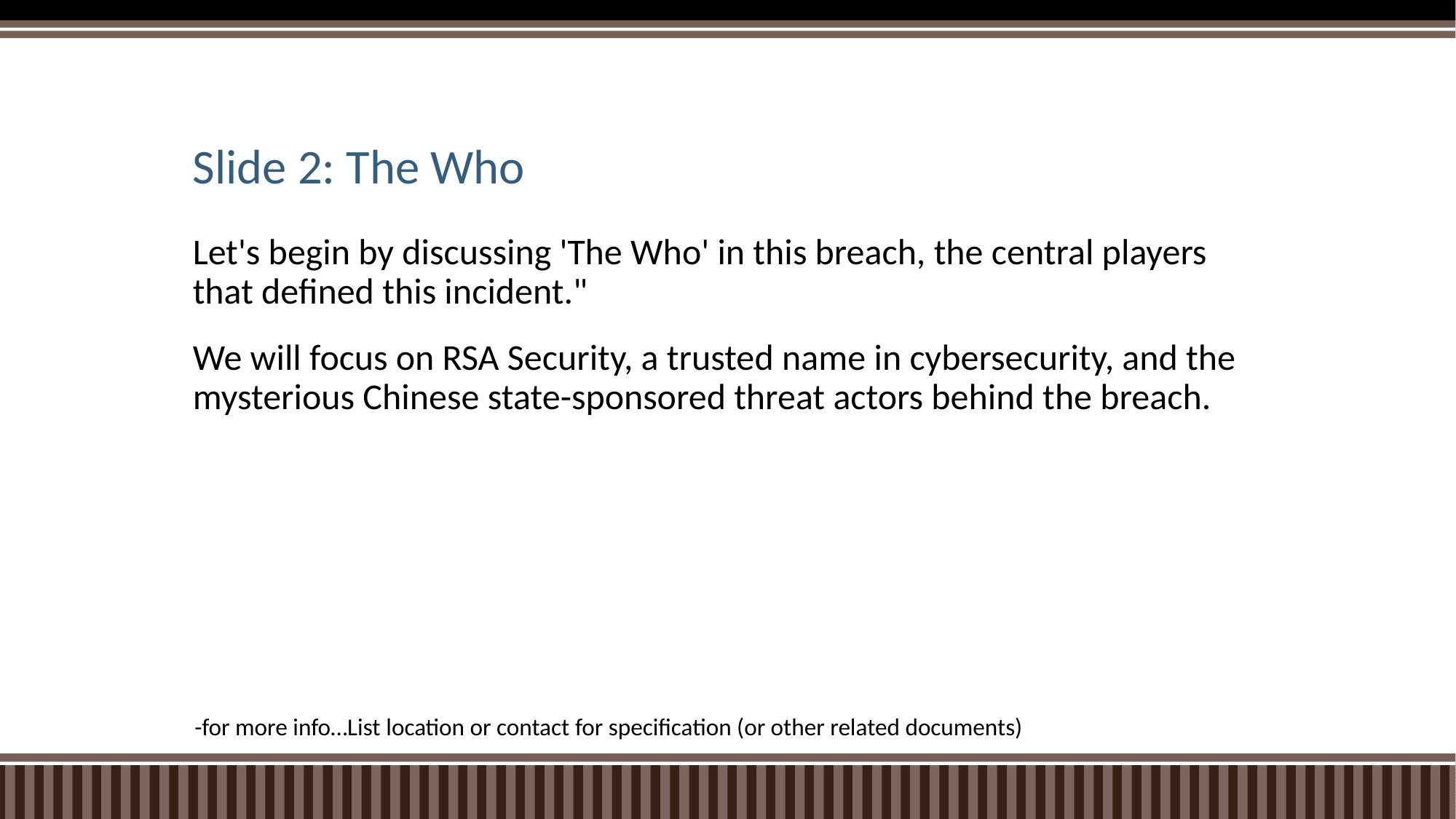

# Slide 2: The Who
Let's begin by discussing 'The Who' in this breach, the central players that defined this incident."
We will focus on RSA Security, a trusted name in cybersecurity, and the mysterious Chinese state-sponsored threat actors behind the breach.

-for more info…List location or contact for specification (or other related documents)